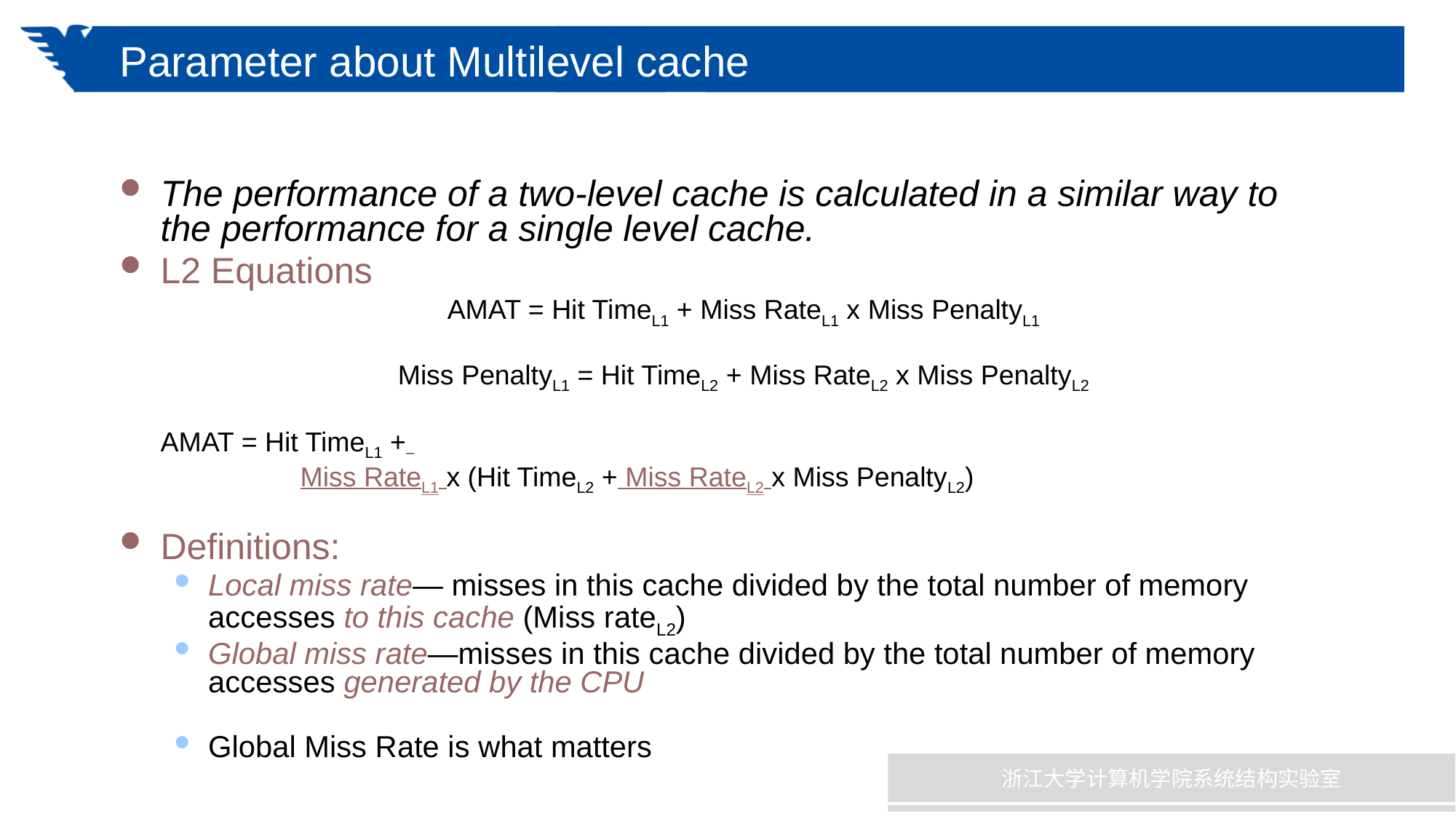

# Parameter about Multilevel cache
The performance of a two-level cache is calculated in a similar way to the performance for a single level cache.
L2 Equations
	AMAT = Hit TimeL1 + Miss RateL1 x Miss PenaltyL1
	Miss PenaltyL1 = Hit TimeL2 + Miss RateL2 x Miss PenaltyL2

	AMAT = Hit TimeL1 +
		    Miss RateL1 x (Hit TimeL2 + Miss RateL2 x Miss PenaltyL2)

Definitions:
Local miss rate— misses in this cache divided by the total number of memory accesses to this cache (Miss rateL2)
Global miss rate—misses in this cache divided by the total number of memory accesses generated by the CPU
Global Miss Rate is what matters